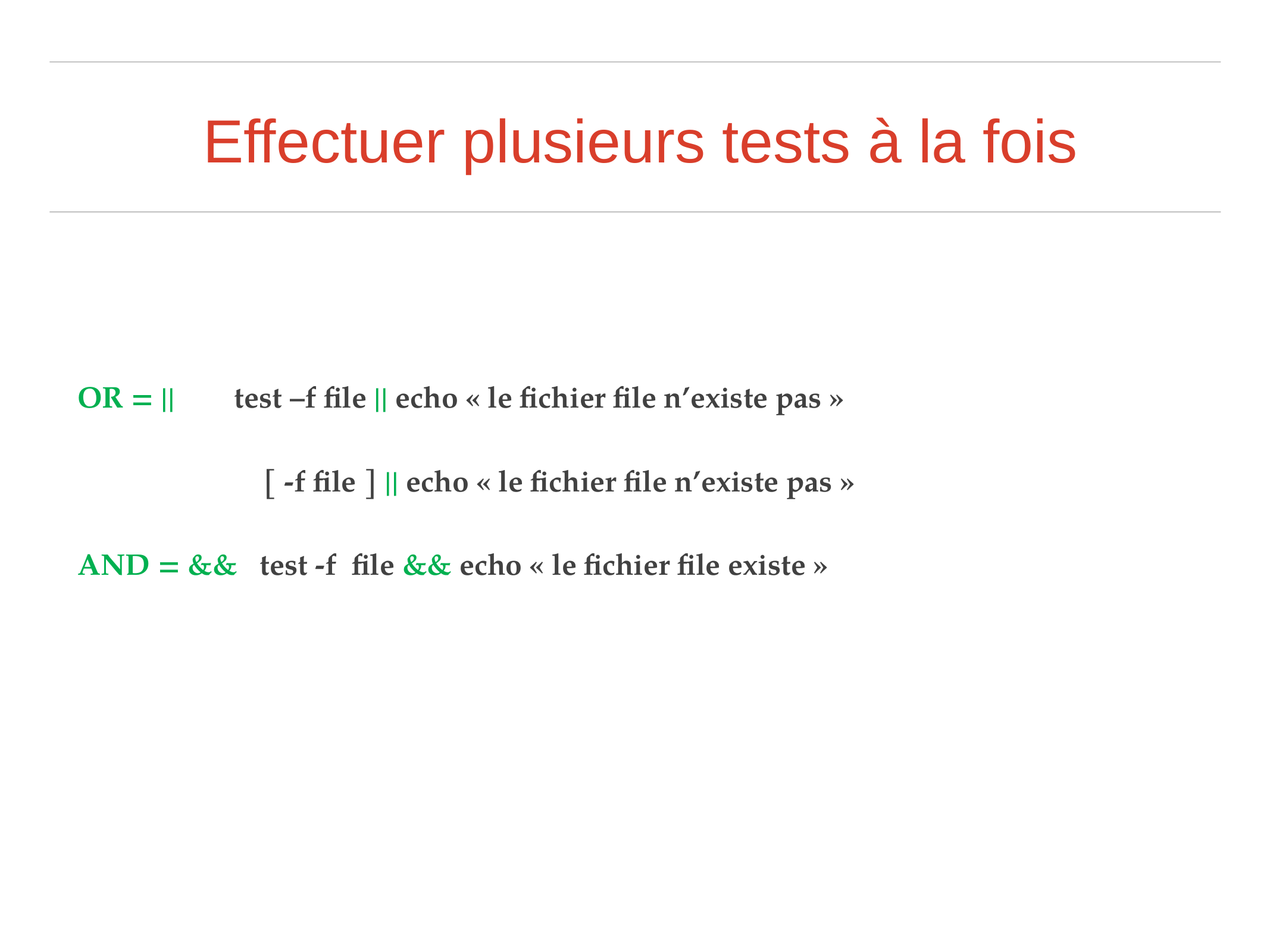

# Effectuer plusieurs tests à la fois
OR = ||        test –f file || echo « le fichier file n’existe pas »
                         [ -f file ] || echo « le fichier file n’existe pas »
AND = &&   test -f  file && echo « le fichier file existe »